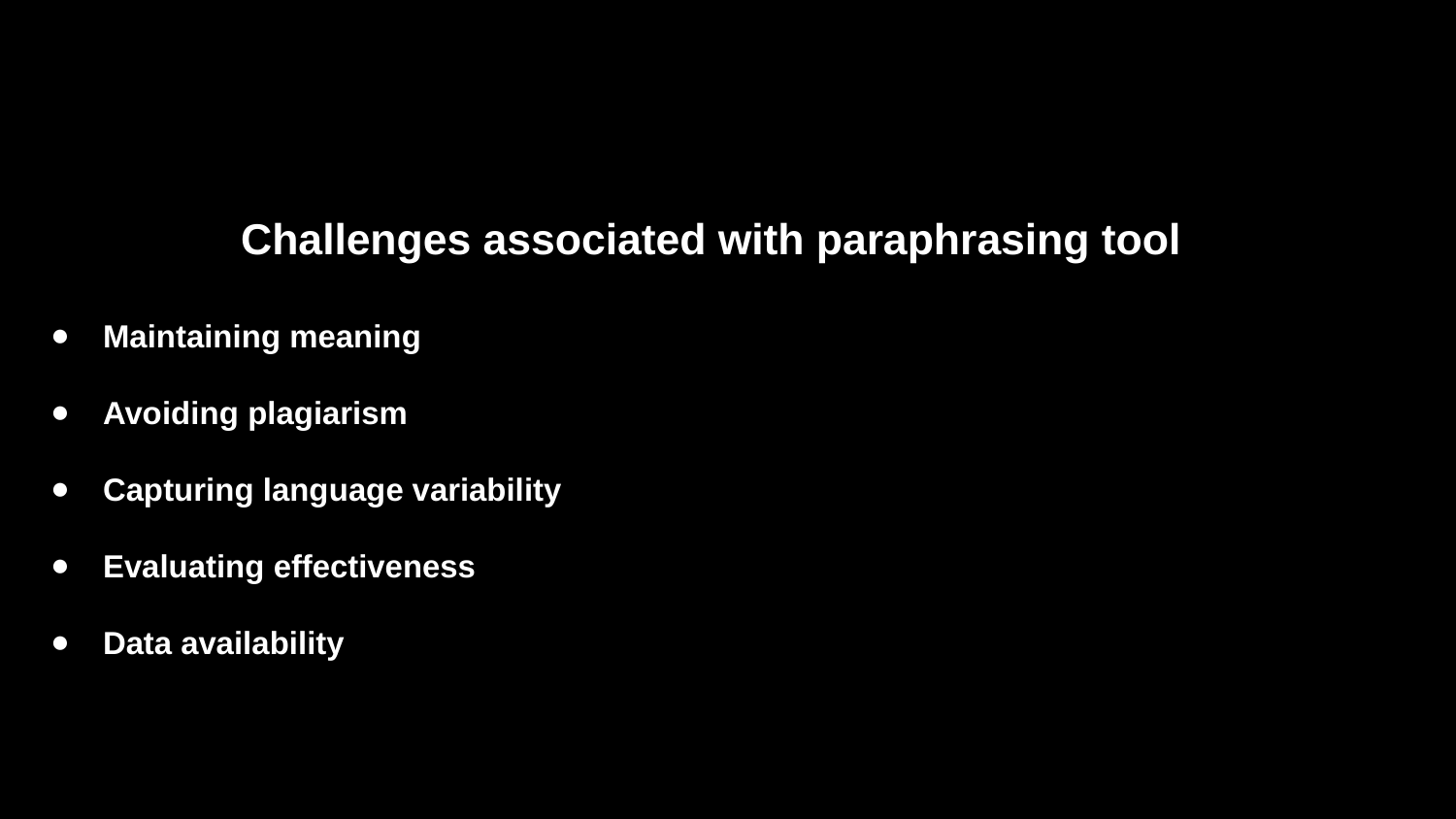

# Challenges associated with paraphrasing tool

Maintaining meaning

Avoiding plagiarism

Capturing language variability

Evaluating effectiveness

Data availability